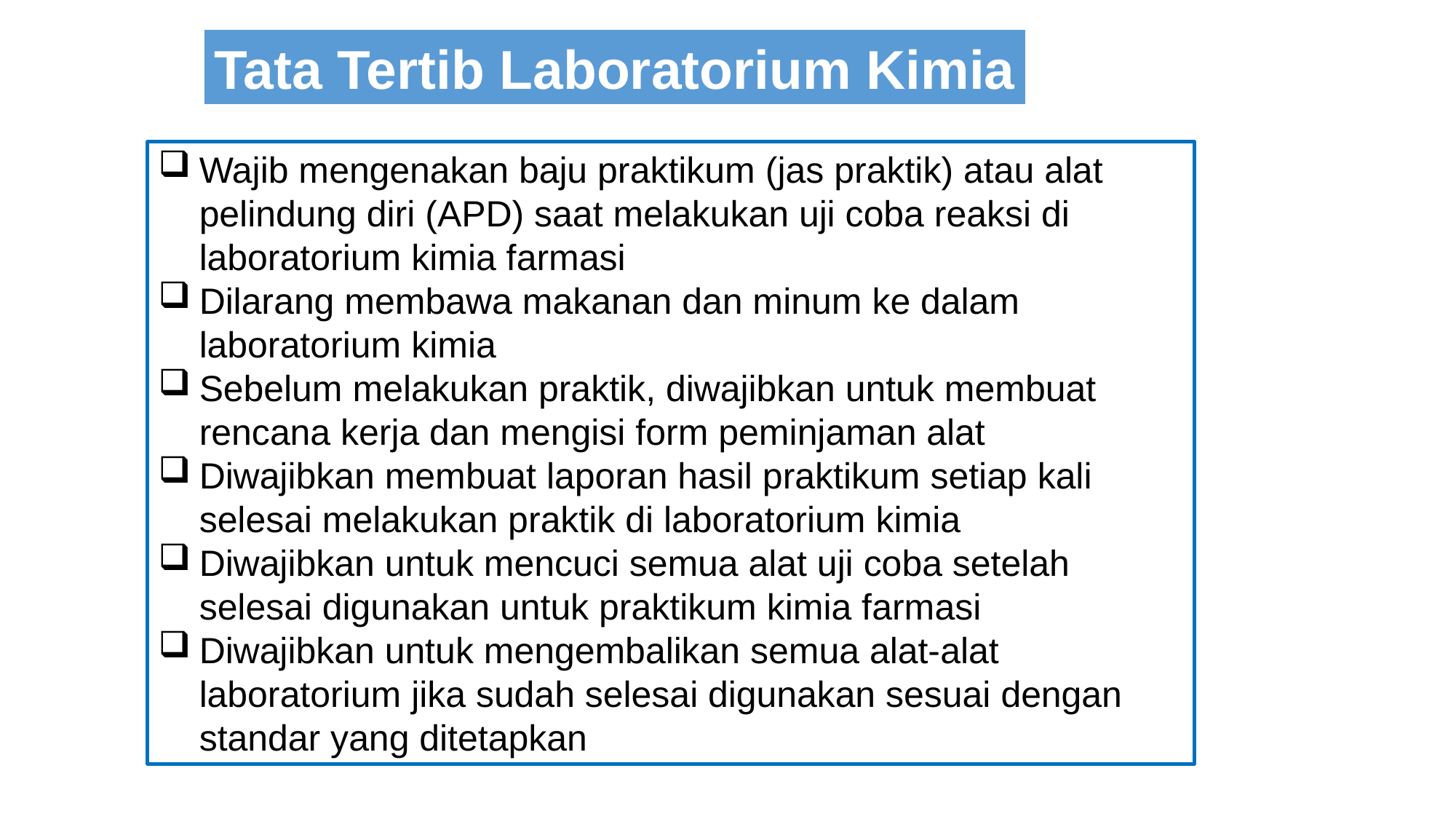

Tata Tertib Laboratorium Kimia
Wajib mengenakan baju praktikum (jas praktik) atau alat pelindung diri (APD) saat melakukan uji coba reaksi di laboratorium kimia farmasi
Dilarang membawa makanan dan minum ke dalam laboratorium kimia
Sebelum melakukan praktik, diwajibkan untuk membuat rencana kerja dan mengisi form peminjaman alat
Diwajibkan membuat laporan hasil praktikum setiap kali selesai melakukan praktik di laboratorium kimia
Diwajibkan untuk mencuci semua alat uji coba setelah selesai digunakan untuk praktikum kimia farmasi
Diwajibkan untuk mengembalikan semua alat-alat laboratorium jika sudah selesai digunakan sesuai dengan standar yang ditetapkan